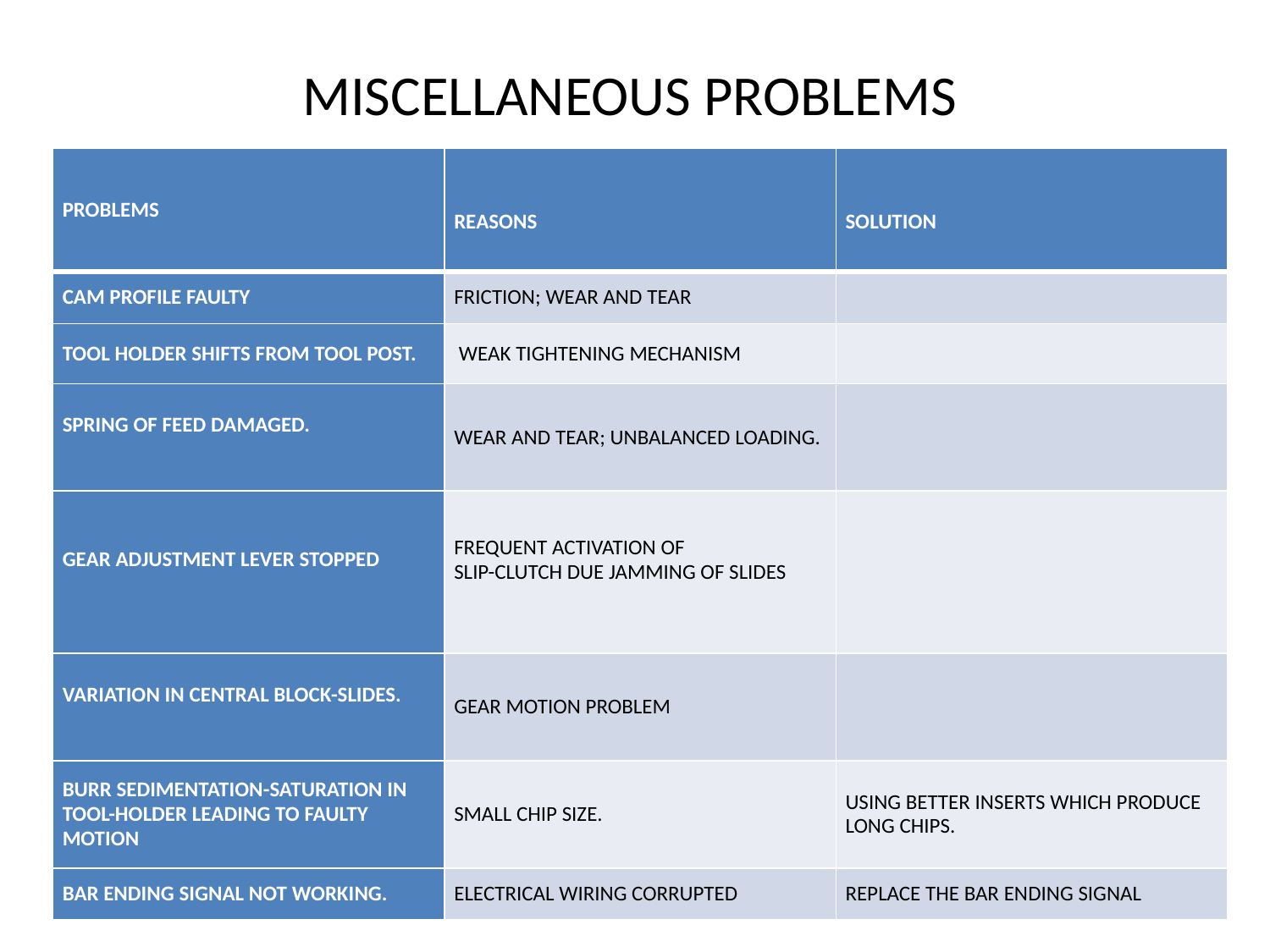

MISCELLANEOUS PROBLEMS
| PROBLEMS | REASONS | SOLUTION |
| --- | --- | --- |
| CAM PROFILE FAULTY | FRICTION; WEAR AND TEAR |  |
| TOOL HOLDER SHIFTS FROM TOOL POST. | WEAK TIGHTENING MECHANISM |  |
| SPRING OF FEED DAMAGED. | WEAR AND TEAR; UNBALANCED LOADING. |  |
| GEAR ADJUSTMENT LEVER STOPPED | FREQUENT ACTIVATION OF SLIP-CLUTCH DUE JAMMING OF SLIDES |  |
| VARIATION IN CENTRAL BLOCK-SLIDES. | GEAR MOTION PROBLEM |  |
| BURR SEDIMENTATION-SATURATION IN TOOL-HOLDER LEADING TO FAULTY MOTION | SMALL CHIP SIZE. | USING BETTER INSERTS WHICH PRODUCE LONG CHIPS. |
| BAR ENDING SIGNAL NOT WORKING. | ELECTRICAL WIRING CORRUPTED | REPLACE THE BAR ENDING SIGNAL |